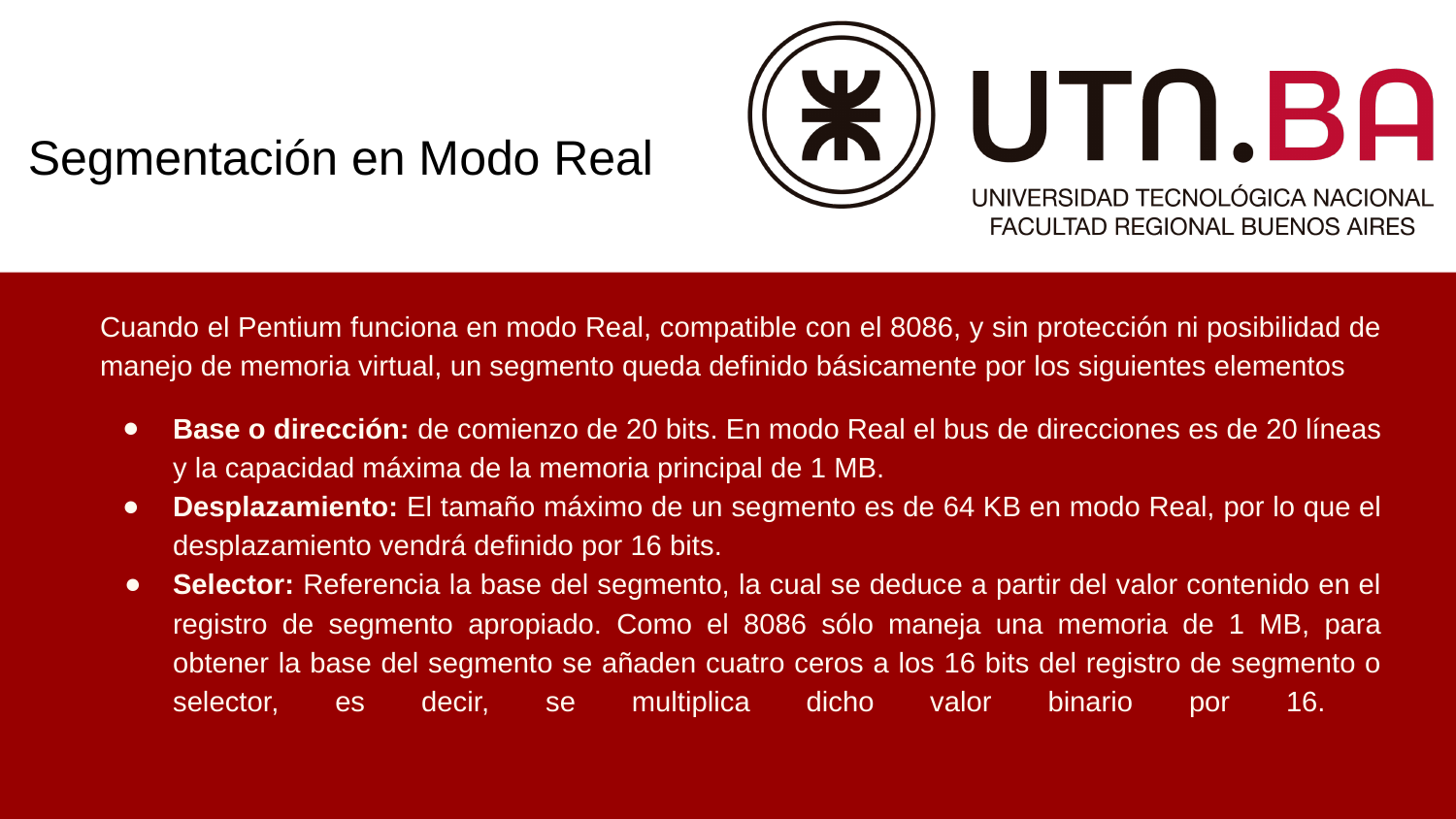

Segmentación en Modo Real
Cuando el Pentium funciona en modo Real, compatible con el 8086, y sin protección ni posibilidad de manejo de memoria virtual, un segmento queda definido básicamente por los siguientes elementos
Base o dirección: de comienzo de 20 bits. En modo Real el bus de direcciones es de 20 líneas y la capacidad máxima de la memoria principal de 1 MB.
Desplazamiento: El tamaño máximo de un segmento es de 64 KB en modo Real, por lo que el desplazamiento vendrá definido por 16 bits.
Selector: Referencia la base del segmento, la cual se deduce a partir del valor contenido en el registro de segmento apropiado. Como el 8086 sólo maneja una memoria de 1 MB, para obtener la base del segmento se añaden cuatro ceros a los 16 bits del registro de segmento o selector, es decir, se multiplica dicho valor binario por 16.